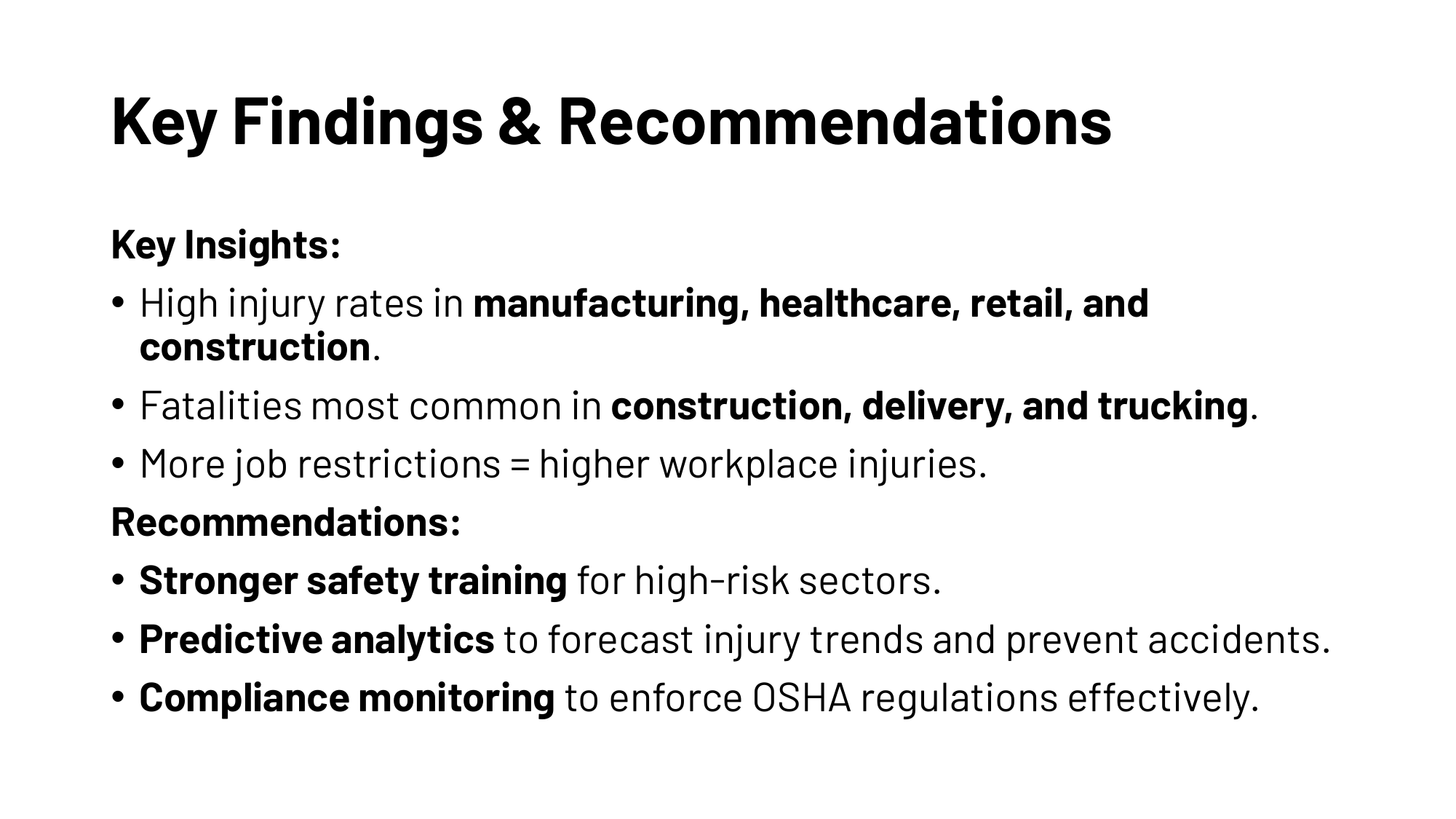

# Key Findings & Recommendations
Key Insights:
High injury rates in manufacturing, healthcare, retail, and construction.
Fatalities most common in construction, delivery, and trucking.
More job restrictions = higher workplace injuries.
Recommendations:
Stronger safety training for high-risk sectors.
Predictive analytics to forecast injury trends and prevent accidents.
Compliance monitoring to enforce OSHA regulations effectively.